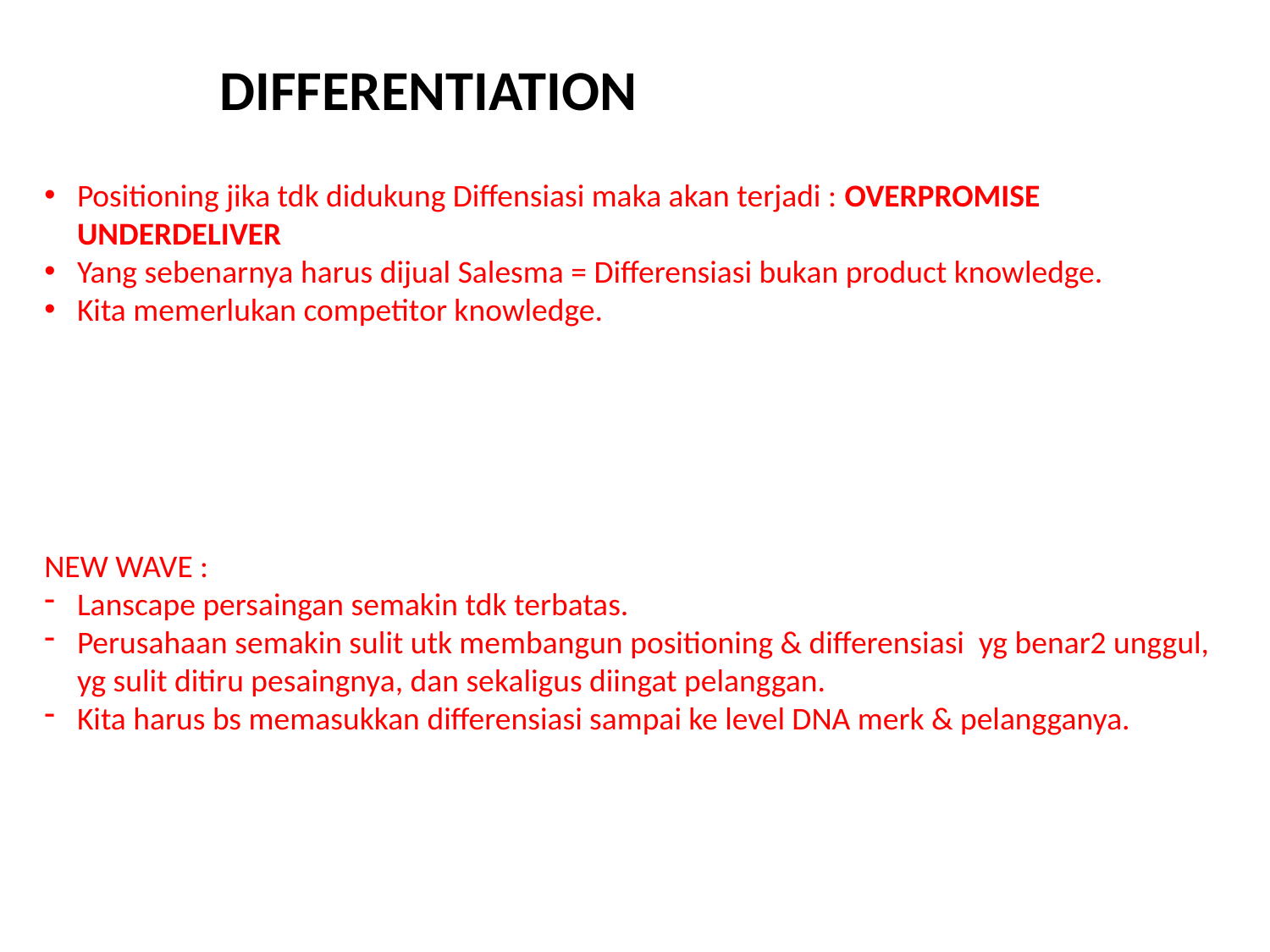

# DIFFERENTIATION
Positioning jika tdk didukung Diffensiasi maka akan terjadi : OVERPROMISE UNDERDELIVER
Yang sebenarnya harus dijual Salesma = Differensiasi bukan product knowledge.
Kita memerlukan competitor knowledge.

NEW WAVE :
Lanscape persaingan semakin tdk terbatas.
Perusahaan semakin sulit utk membangun positioning & differensiasi  yg benar2 unggul, yg sulit ditiru pesaingnya, dan sekaligus diingat pelanggan.
Kita harus bs memasukkan differensiasi sampai ke level DNA merk & pelangganya.